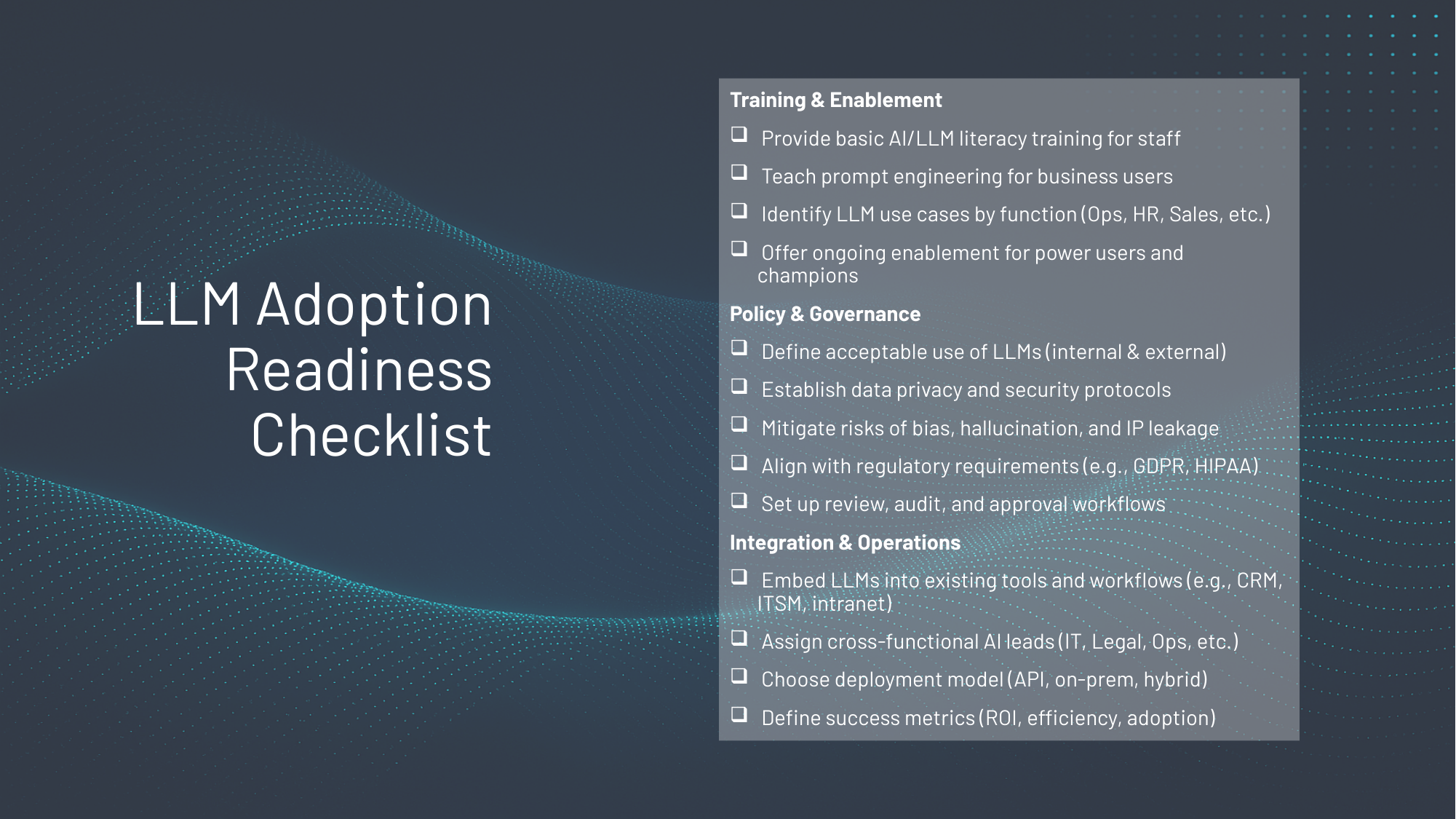

LLM Adoption Readiness Checklist
Training & Enablement
 Provide basic AI/LLM literacy training for staff
 Teach prompt engineering for business users
 Identify LLM use cases by function (Ops, HR, Sales, etc.)
 Offer ongoing enablement for power users and champions
Policy & Governance
 Define acceptable use of LLMs (internal & external)
 Establish data privacy and security protocols
 Mitigate risks of bias, hallucination, and IP leakage
 Align with regulatory requirements (e.g., GDPR, HIPAA)
 Set up review, audit, and approval workflows
Integration & Operations
 Embed LLMs into existing tools and workflows (e.g., CRM, ITSM, intranet)
 Assign cross-functional AI leads (IT, Legal, Ops, etc.)
 Choose deployment model (API, on-prem, hybrid)
 Define success metrics (ROI, efficiency, adoption)